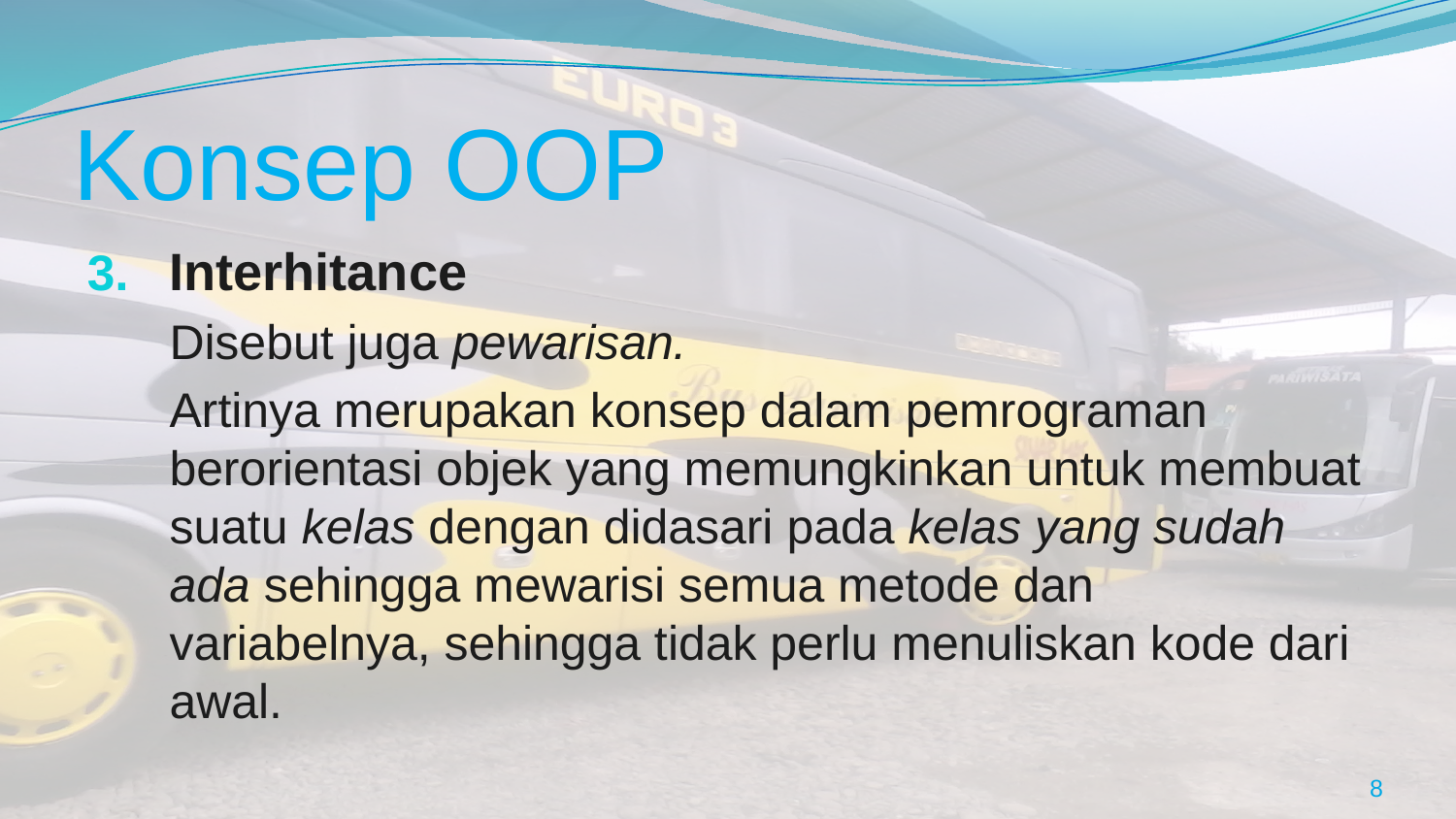

# Konsep OOP
Interhitance
Disebut juga pewarisan.
Artinya merupakan konsep dalam pemrograman berorientasi objek yang memungkinkan untuk membuat suatu kelas dengan didasari pada kelas yang sudah ada sehingga mewarisi semua metode dan variabelnya, sehingga tidak perlu menuliskan kode dari awal.
8